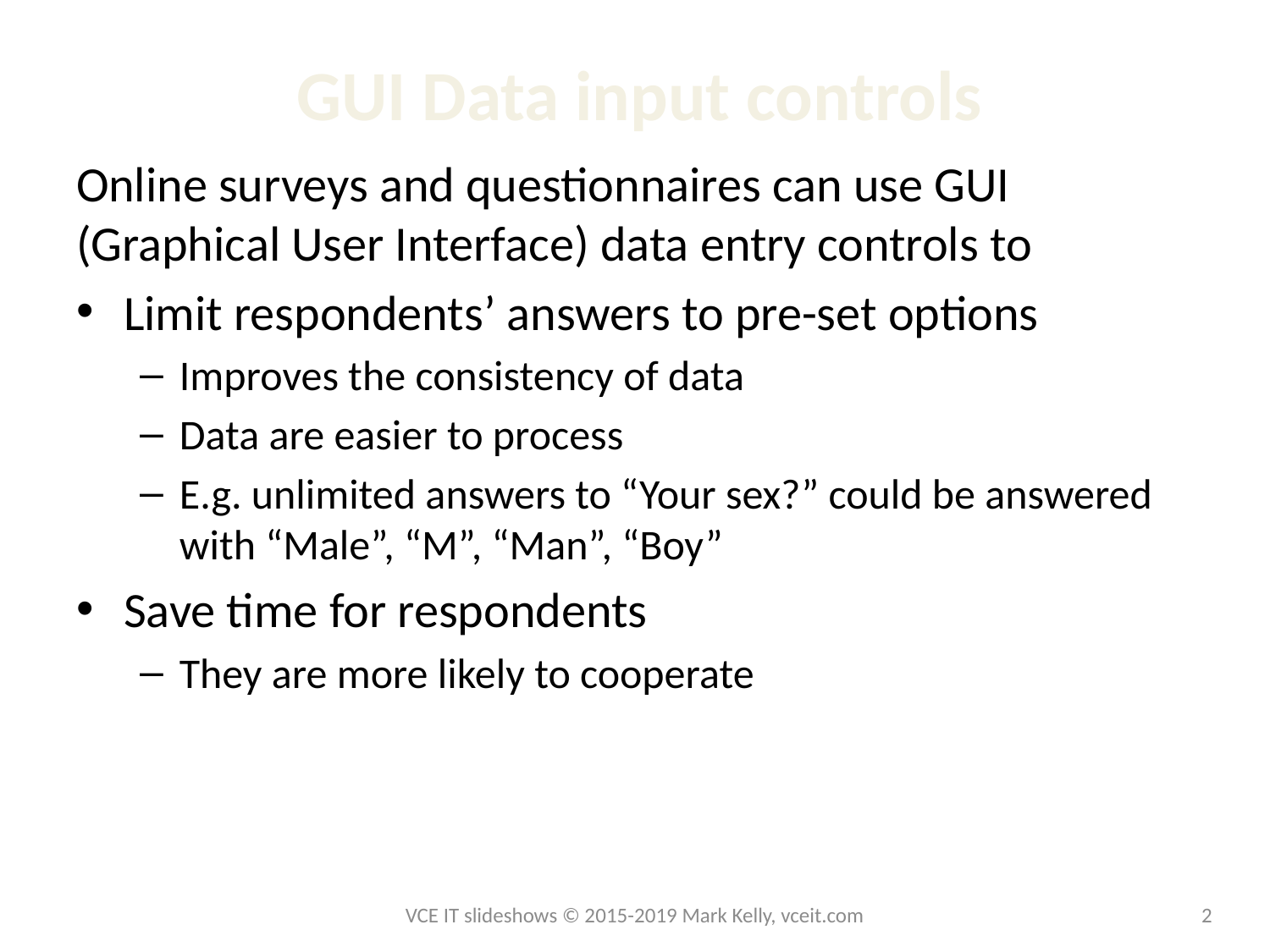

# GUI Data input controls
Online surveys and questionnaires can use GUI (Graphical User Interface) data entry controls to
Limit respondents’ answers to pre-set options
Improves the consistency of data
Data are easier to process
E.g. unlimited answers to “Your sex?” could be answered with “Male”, “M”, “Man”, “Boy”
Save time for respondents
They are more likely to cooperate

VCE IT slideshows © 2015-2019 Mark Kelly, vceit.com
2